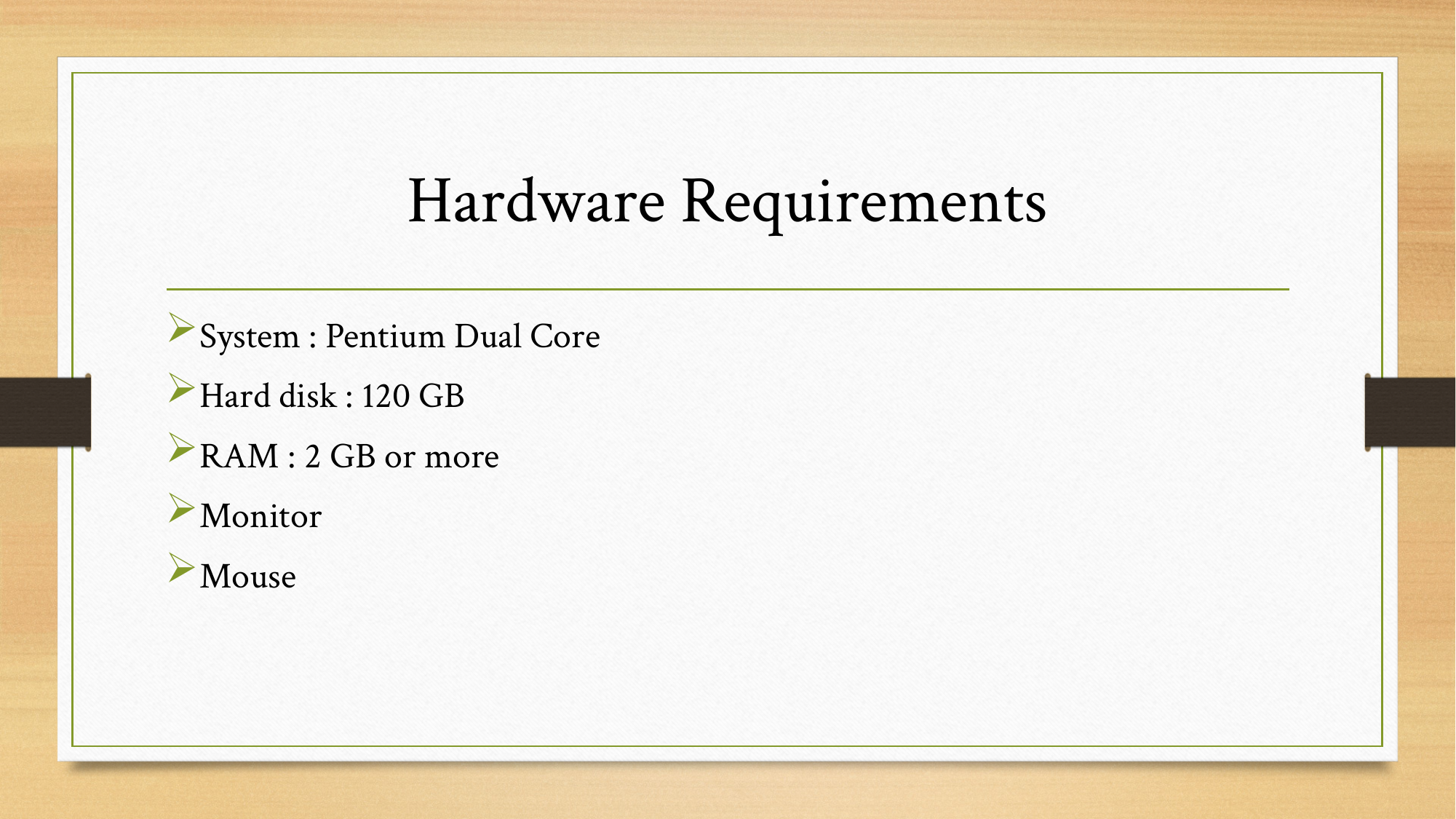

# Hardware Requirements
System : Pentium Dual Core
Hard disk : 120 GB
RAM : 2 GB or more
Monitor
Mouse